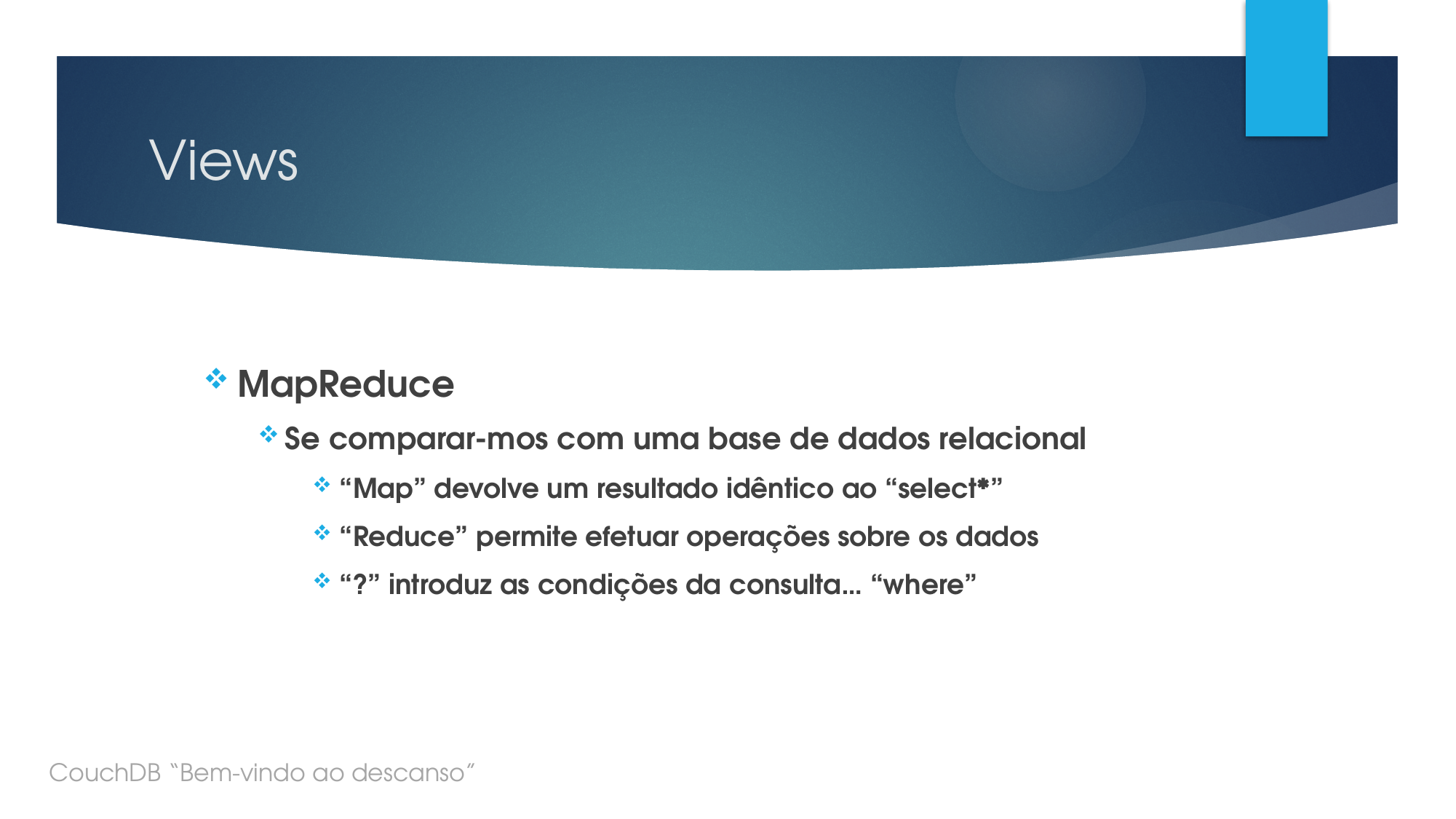

# Views

MapReduce
Se comparar-mos com uma base de dados relacional
“Map” devolve um resultado idêntico ao “select*”
“Reduce” permite efetuar operações sobre os dados
“?” introduz as condições da consulta… “where”

CouchDB “Bem-vindo ao descanso”